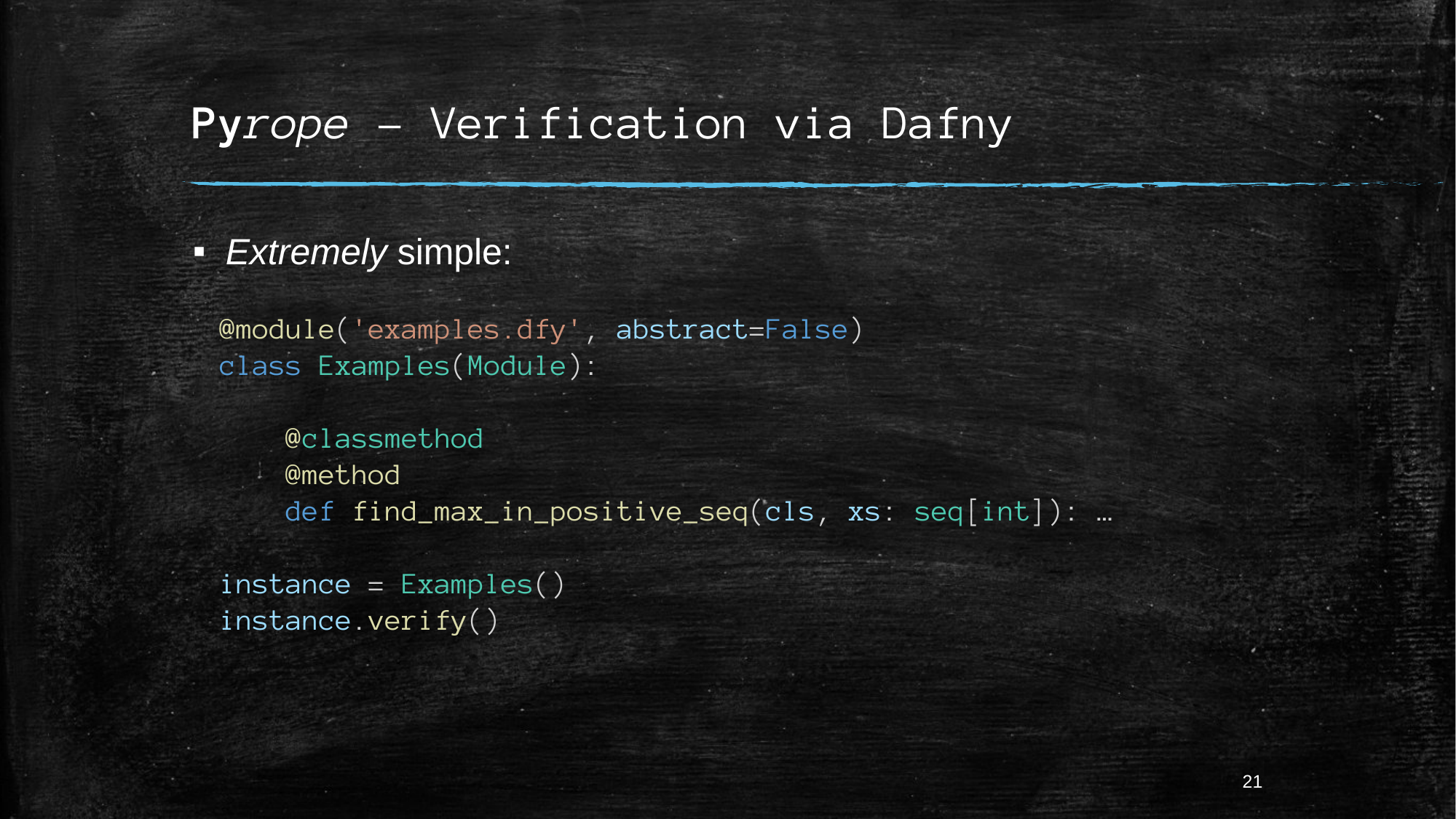

# Pyrope – Verification via Dafny
Extremely simple:
@module('examples.dfy', abstract=False)
class Examples(Module):
    @classmethod
    @method
    def find_max_in_positive_seq(cls, xs: seq[int]): …

instance = Examples()
instance.verify()
21